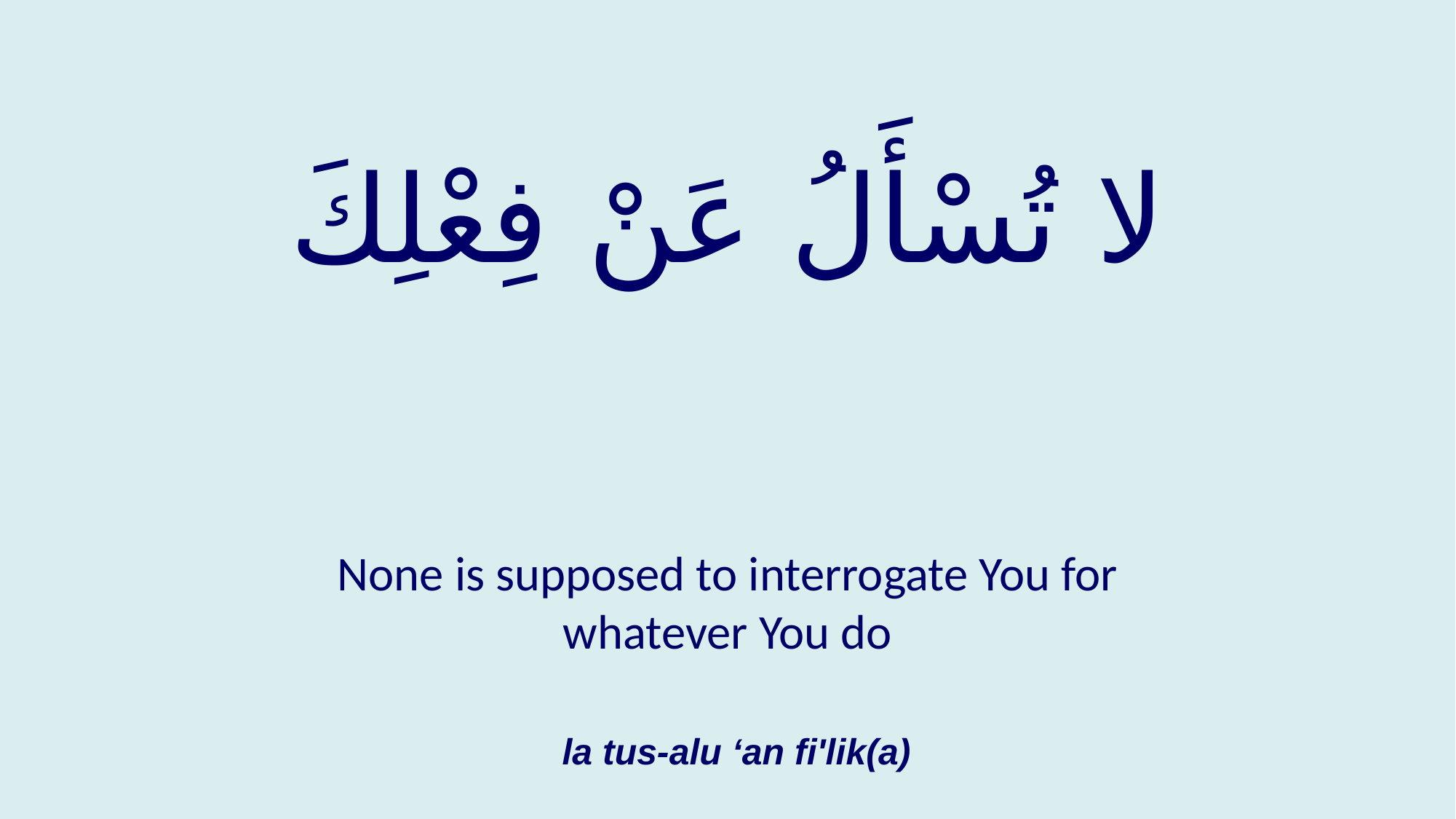

# لا تُسْأَلُ عَنْ فِعْلِكَ
None is supposed to interrogate You for whatever You do
la tus-alu ‘an fi'lik(a)